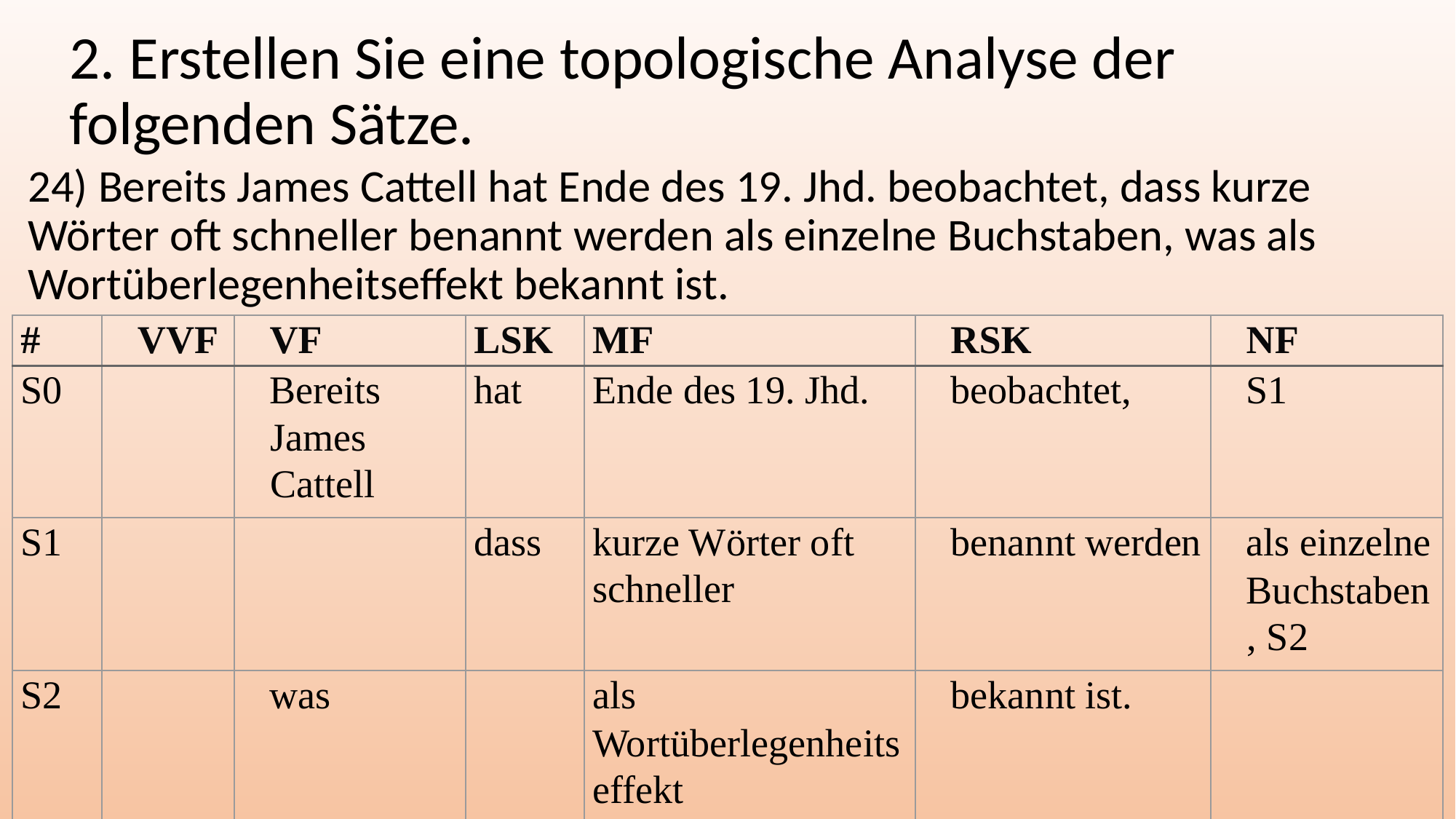

# 2. Erstellen Sie eine topologische Analyse der folgenden Sätze.
24) Bereits James Cattell hat Ende des 19. Jhd. beobachtet, dass kurze Wörter oft schneller benannt werden als einzelne Buchstaben, was als Wortüberlegenheitseffekt bekannt ist.

| # | VVF | VF | LSK | MF | RSK | NF |
| --- | --- | --- | --- | --- | --- | --- |
| S0 |  | Bereits James Cattell | hat | Ende des 19. Jhd. | beobachtet, | S1 |
| S1 |  |  | dass | kurze Wörter oft schneller | benannt werden | als einzelne Buchstaben, S2 |
| S2 |  | was |  | als Wortüberlegenheitseffekt | bekannt ist. |  |